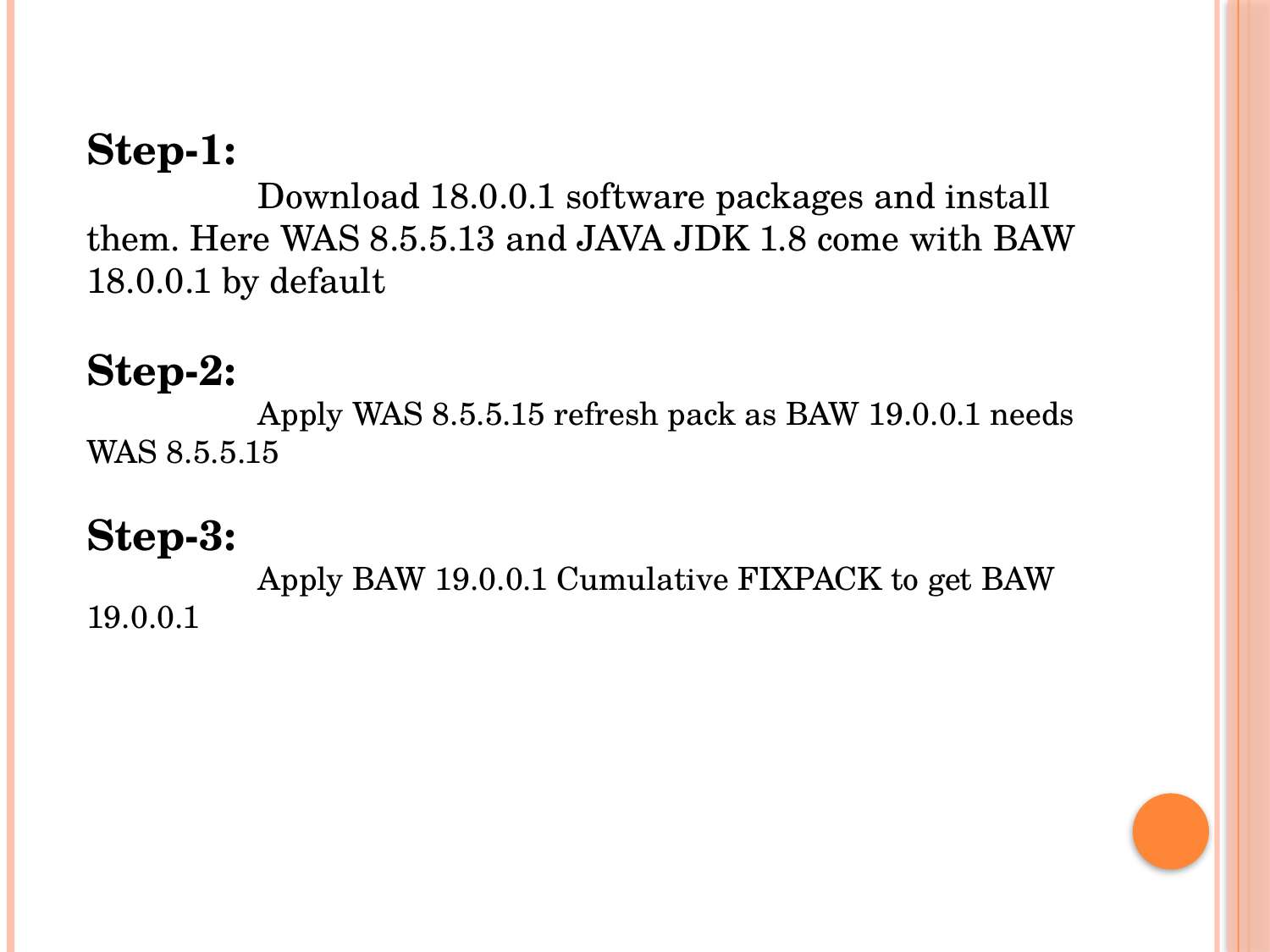

Step-1:
	     Download 18.0.0.1 software packages and install them. Here WAS 8.5.5.13 and JAVA JDK 1.8 come with BAW 18.0.0.1 by default

Step-2:
	     Apply WAS 8.5.5.15 refresh pack as BAW 19.0.0.1 needs WAS 8.5.5.15

Step-3:
	     Apply BAW 19.0.0.1 Cumulative FIXPACK to get BAW 19.0.0.1